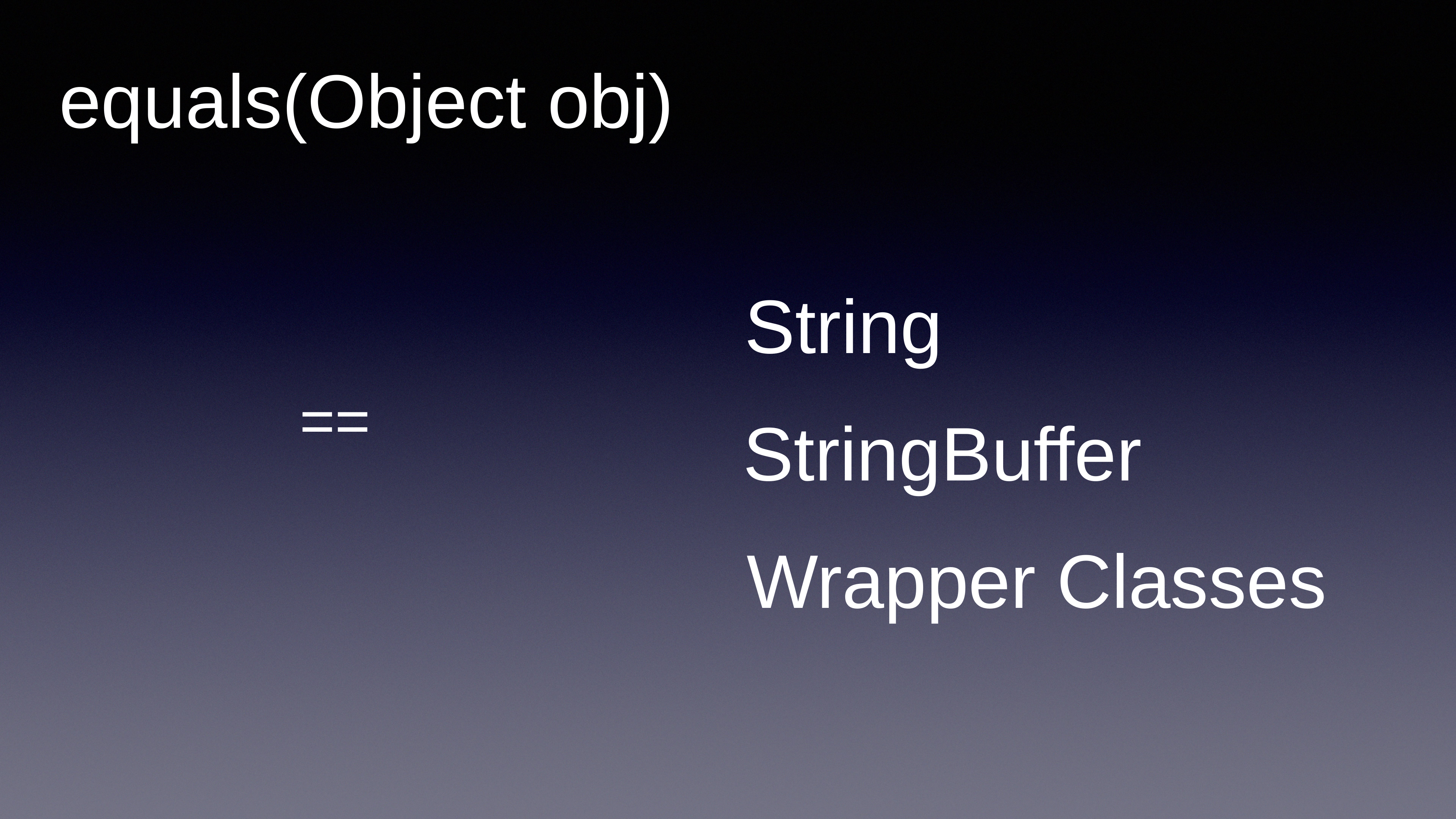

equals(Object obj)
String
==
StringBuffer
Wrapper Classes